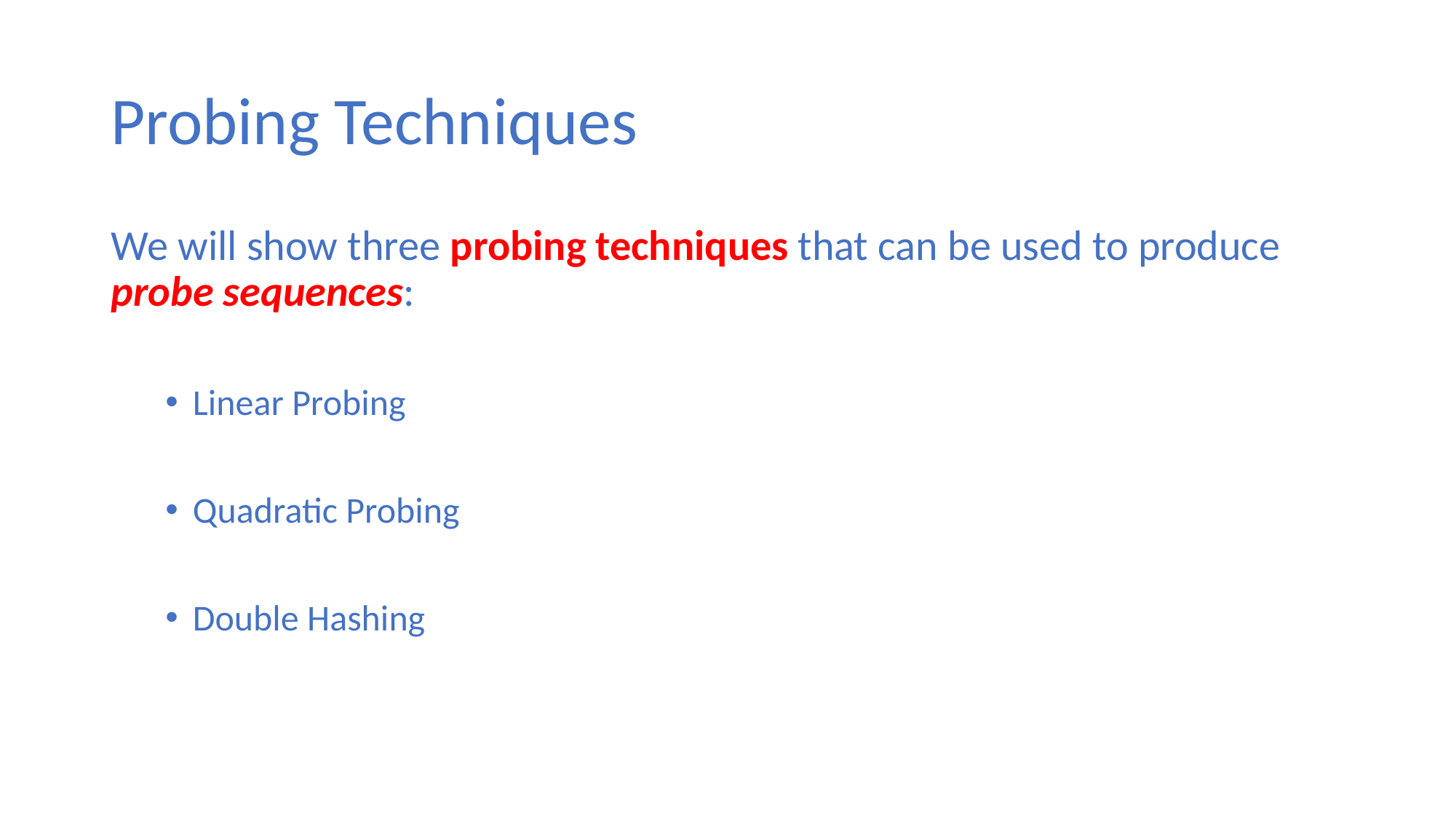

# Probing Techniques
We will show three probing techniques that can be used to produce probe sequences:

Linear Probing

Quadratic Probing

Double Hashing